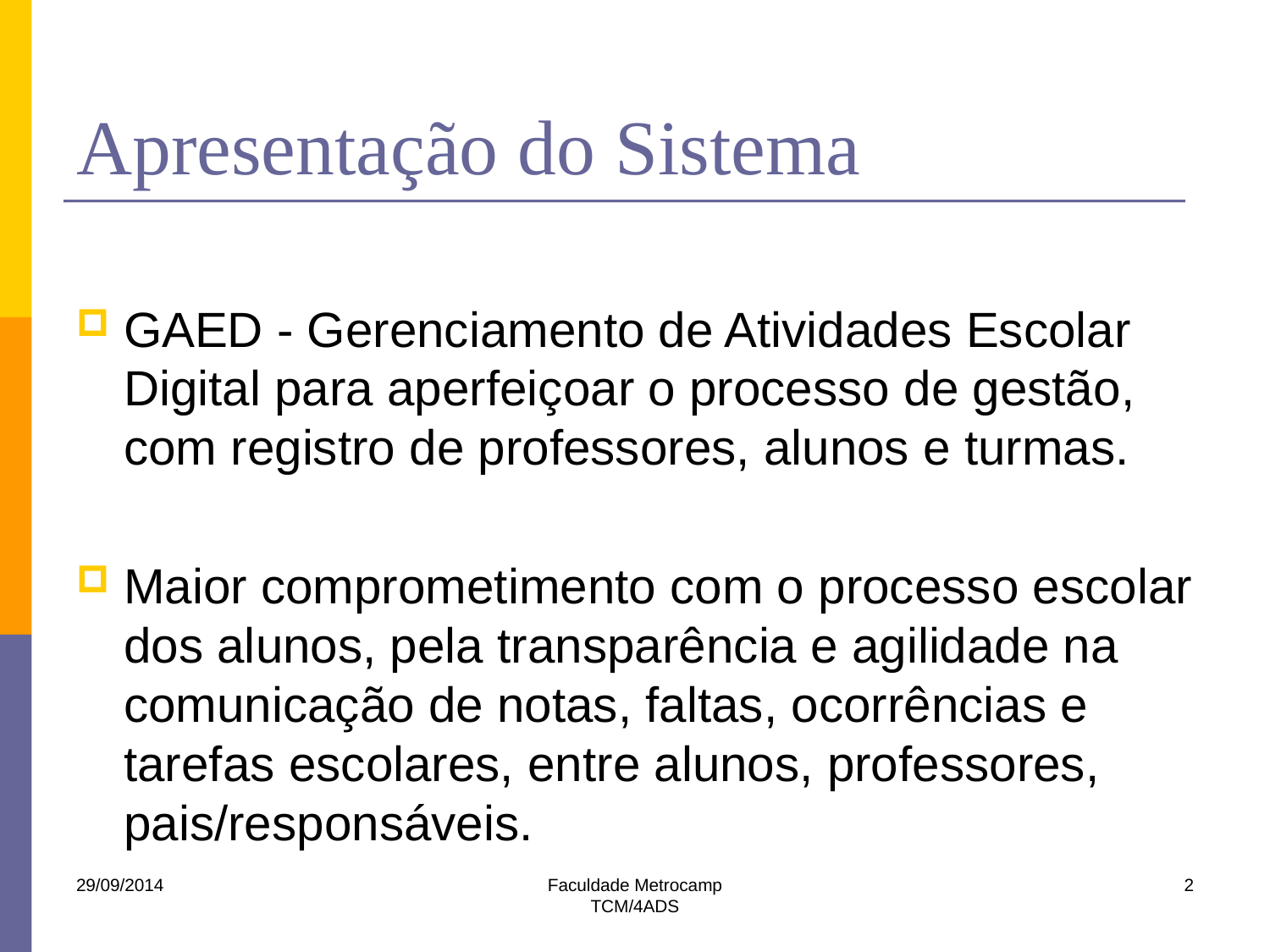

# Apresentação do Sistema

GAED - Gerenciamento de Atividades Escolar Digital para aperfeiçoar o processo de gestão, com registro de professores, alunos e turmas.

Maior comprometimento com o processo escolar dos alunos, pela transparência e agilidade na comunicação de notas, faltas, ocorrências e tarefas escolares, entre alunos, professores, pais/responsáveis.
29/09/2014

Faculdade Metrocamp
TCM/4ADS

2